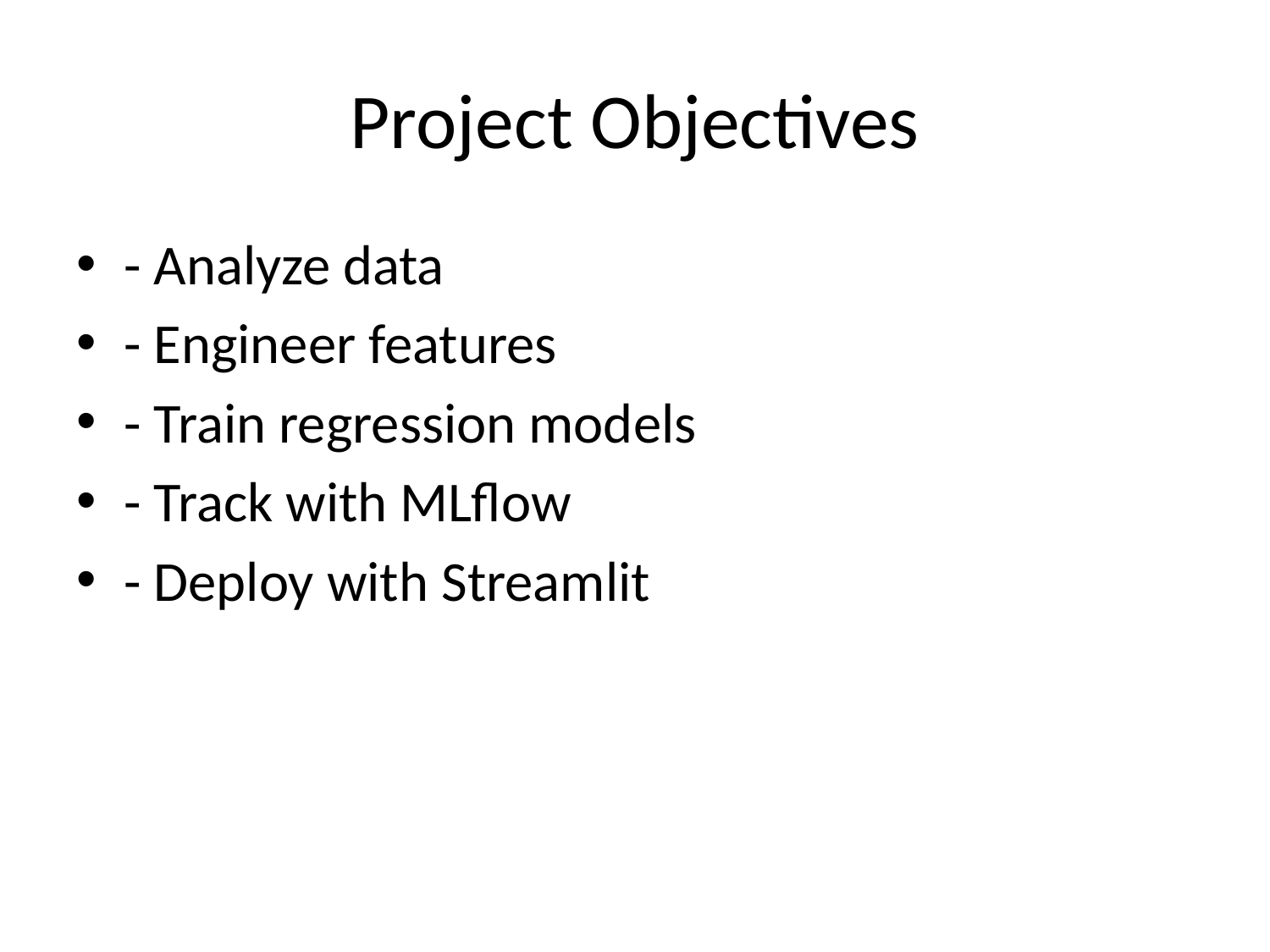

# Project Objectives
- Analyze data
- Engineer features
- Train regression models
- Track with MLflow
- Deploy with Streamlit